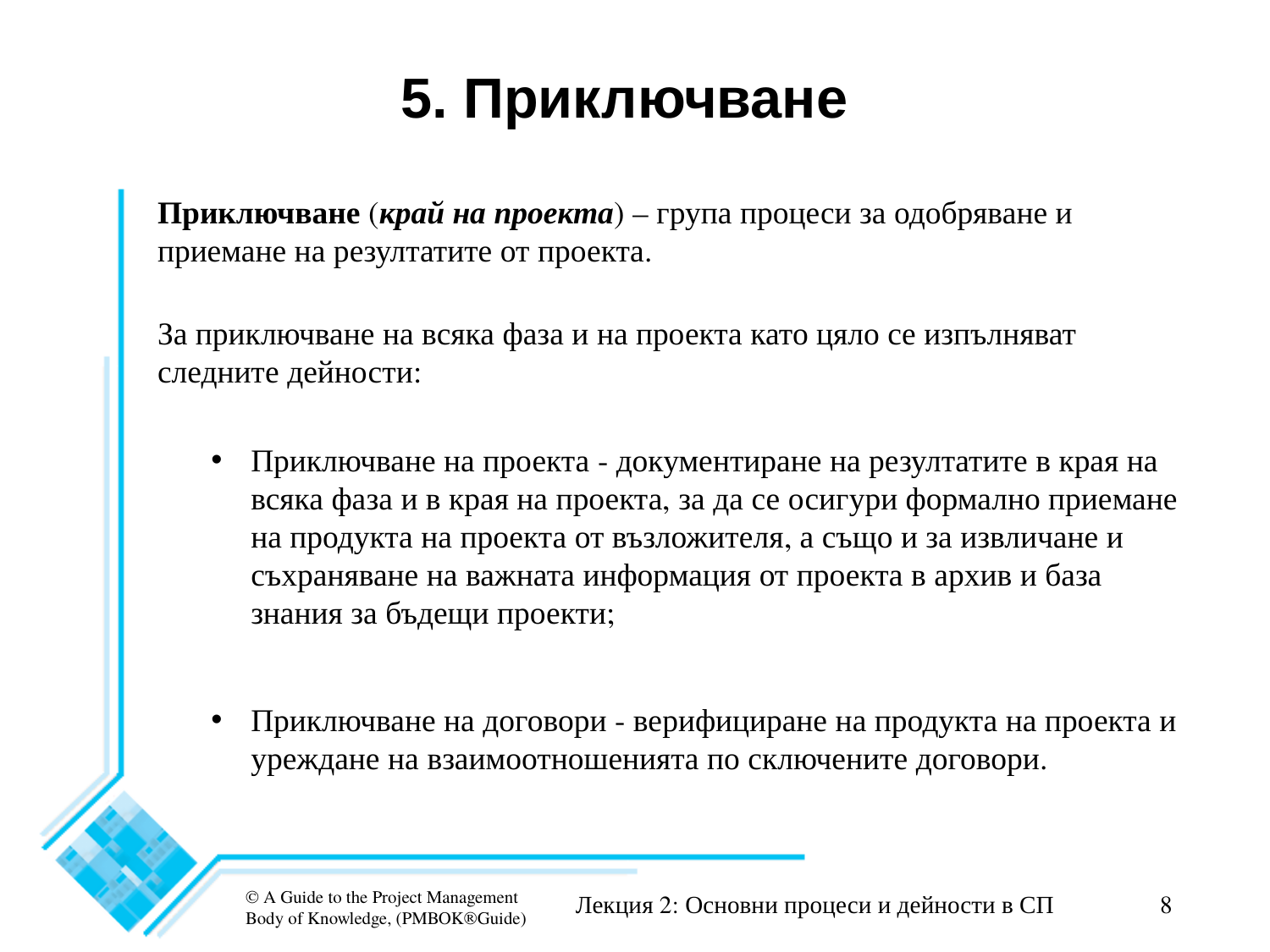

# 5. Приключване
Приключване (край на проекта) – група процеси за одобряване и приемане на резултатите от проекта.
За приключване на всяка фаза и на проекта като цяло се изпълняват следните дейности:

Приключване на проекта - документиране на резултатите в края на всяка фаза и в края на проекта, за да се осигури формално приемане на продукта на проекта от възложителя, а също и за извличане и съхраняване на важната информация от проекта в архив и база знания за бъдещи проекти;

Приключване на договори - верифициране на продукта на проекта и уреждане на взаимоотношенията по сключените договори.

© A Guide to the Project Management Body of Knowledge, (PMBOK®Guide)
Лекция 2: Основни процеси и дейности в СП
8